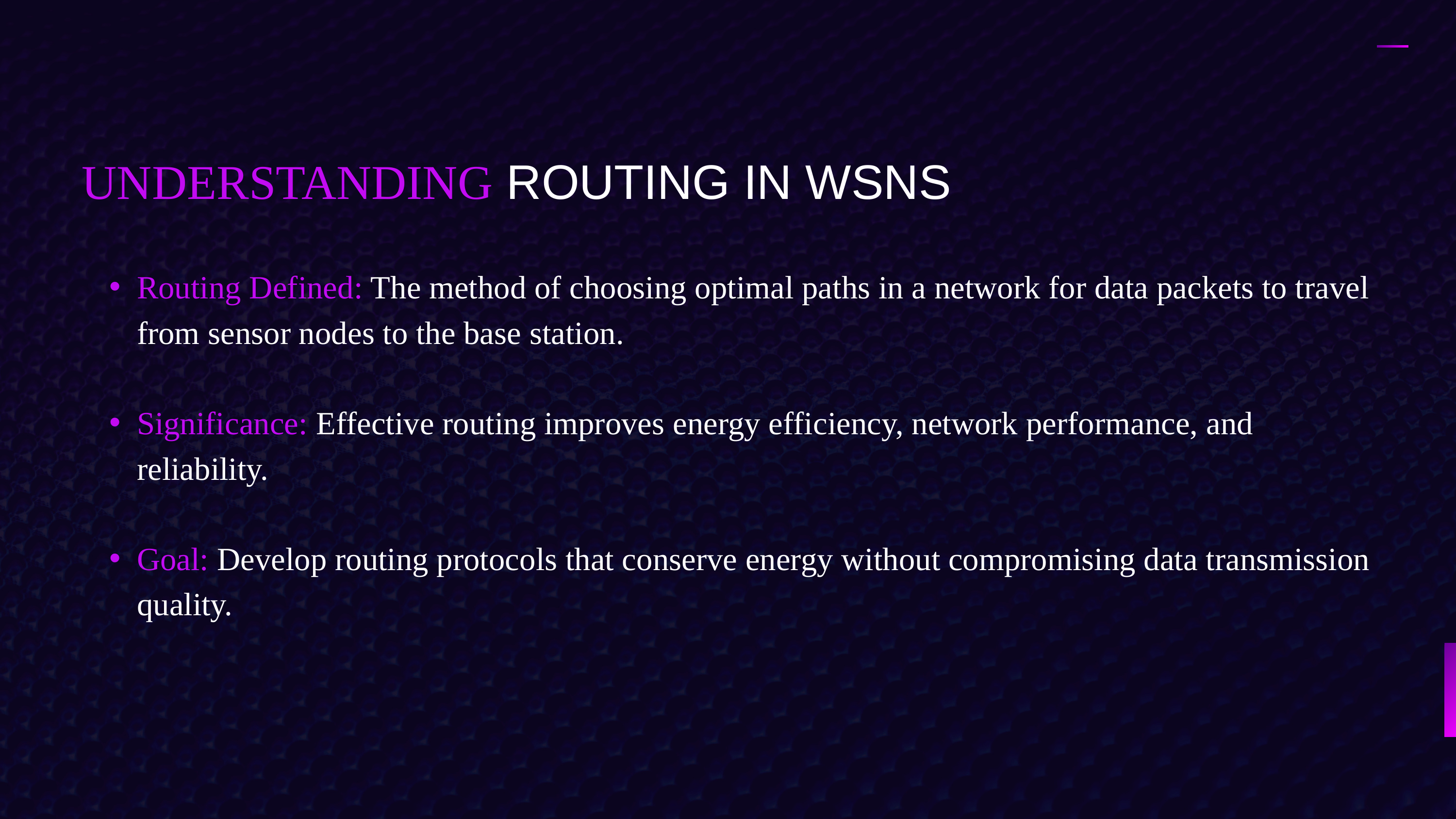

UNDERSTANDING ROUTING IN WSNS
Routing Defined: The method of choosing optimal paths in a network for data packets to travel from sensor nodes to the base station.

Significance: Effective routing improves energy efficiency, network performance, and reliability.

Goal: Develop routing protocols that conserve energy without compromising data transmission quality.